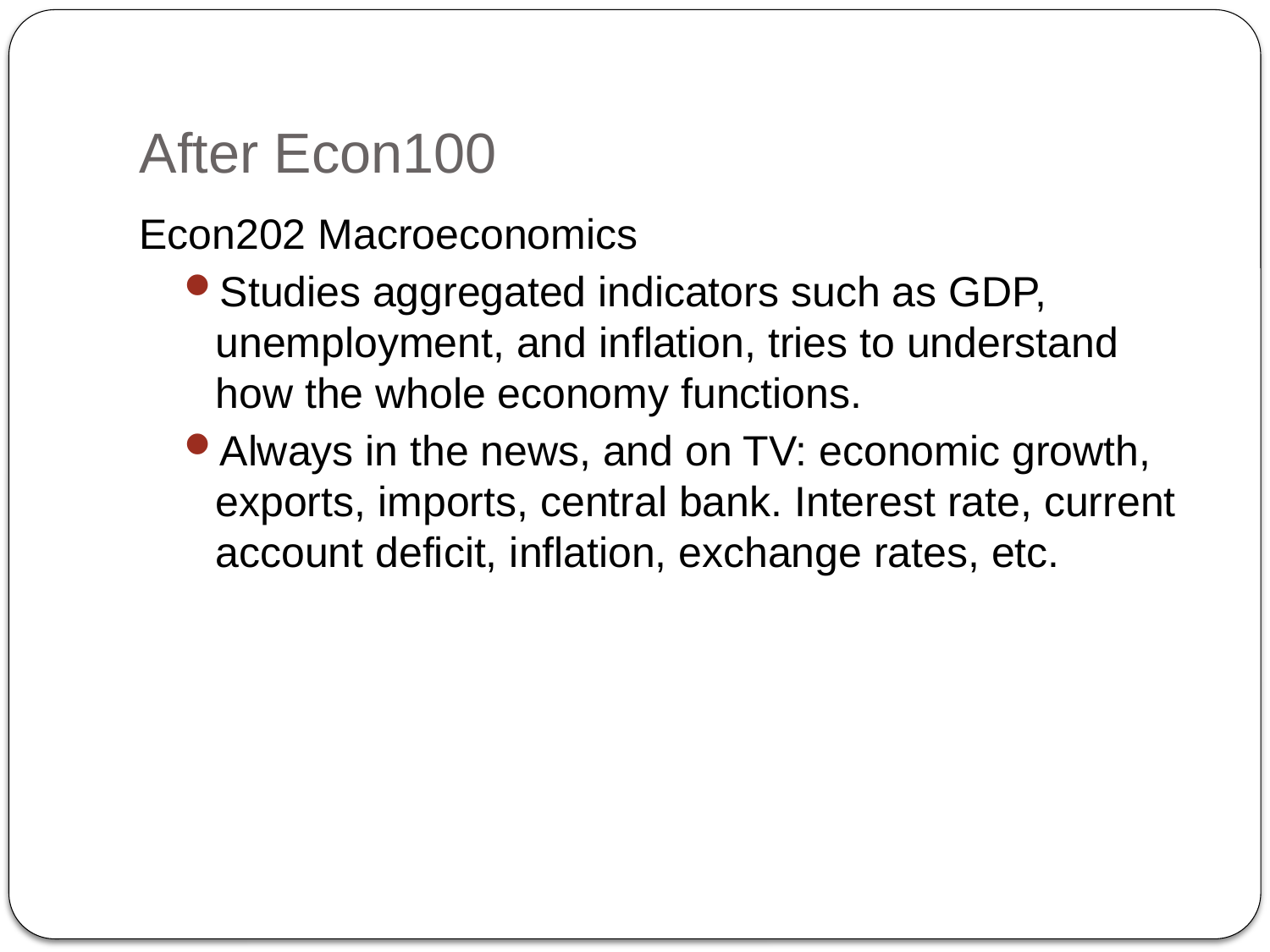

# After Econ100
Econ202 Macroeconomics
Studies aggregated indicators such as GDP, unemployment, and inflation, tries to understand how the whole economy functions.
Always in the news, and on TV: economic growth, exports, imports, central bank. Interest rate, current account deficit, inflation, exchange rates, etc.